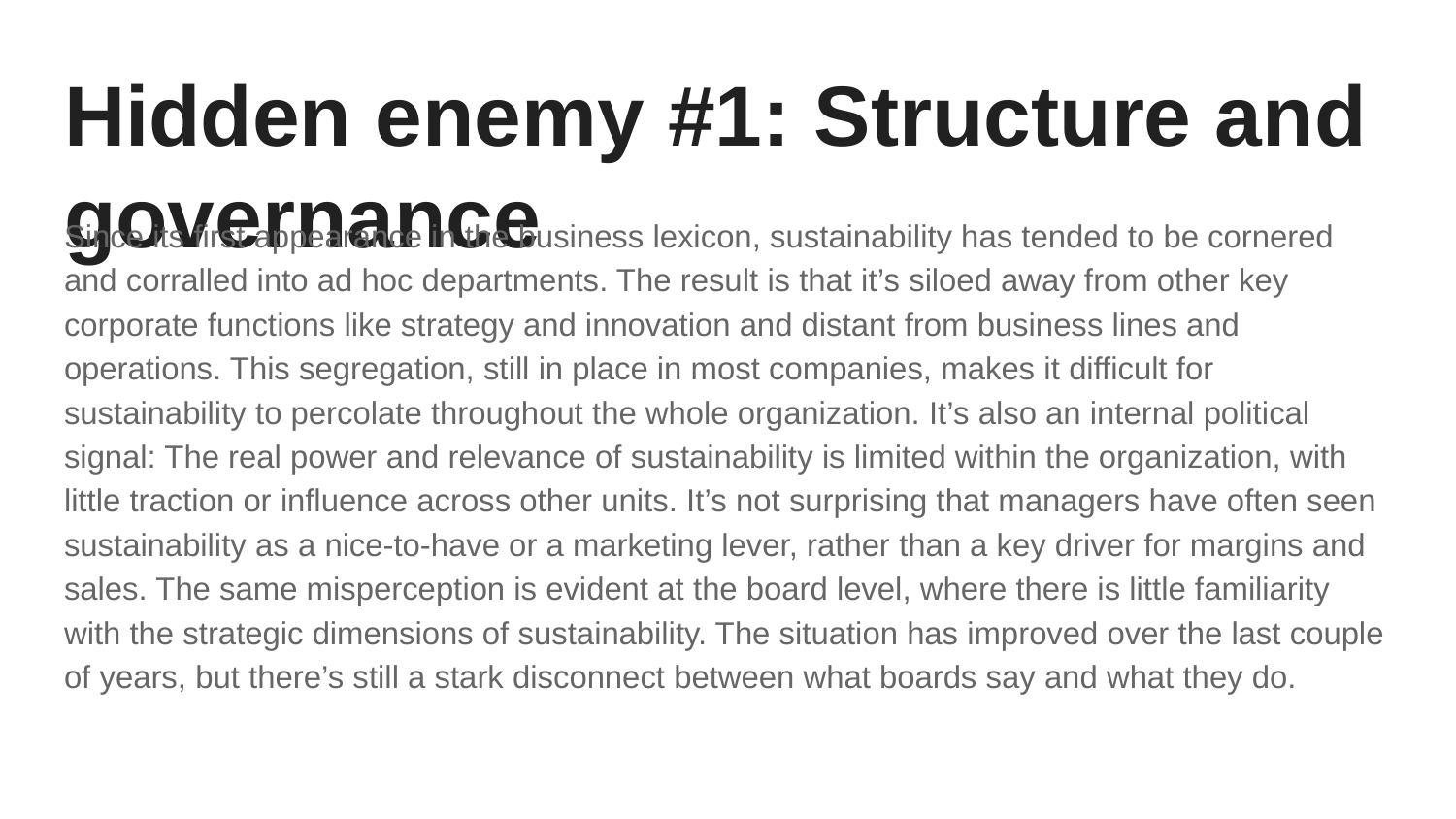

# Hidden enemy #1: Structure and governance
Since its first appearance in the business lexicon, sustainability has tended to be cornered and corralled into ad hoc departments. The result is that it’s siloed away from other key corporate functions like strategy and innovation and distant from business lines and operations. This segregation, still in place in most companies, makes it difficult for sustainability to percolate throughout the whole organization. It’s also an internal political signal: The real power and relevance of sustainability is limited within the organization, with little traction or influence across other units. It’s not surprising that managers have often seen sustainability as a nice-to-have or a marketing lever, rather than a key driver for margins and sales. The same misperception is evident at the board level, where there is little familiarity with the strategic dimensions of sustainability. The situation has improved over the last couple of years, but there’s still a stark disconnect between what boards say and what they do.